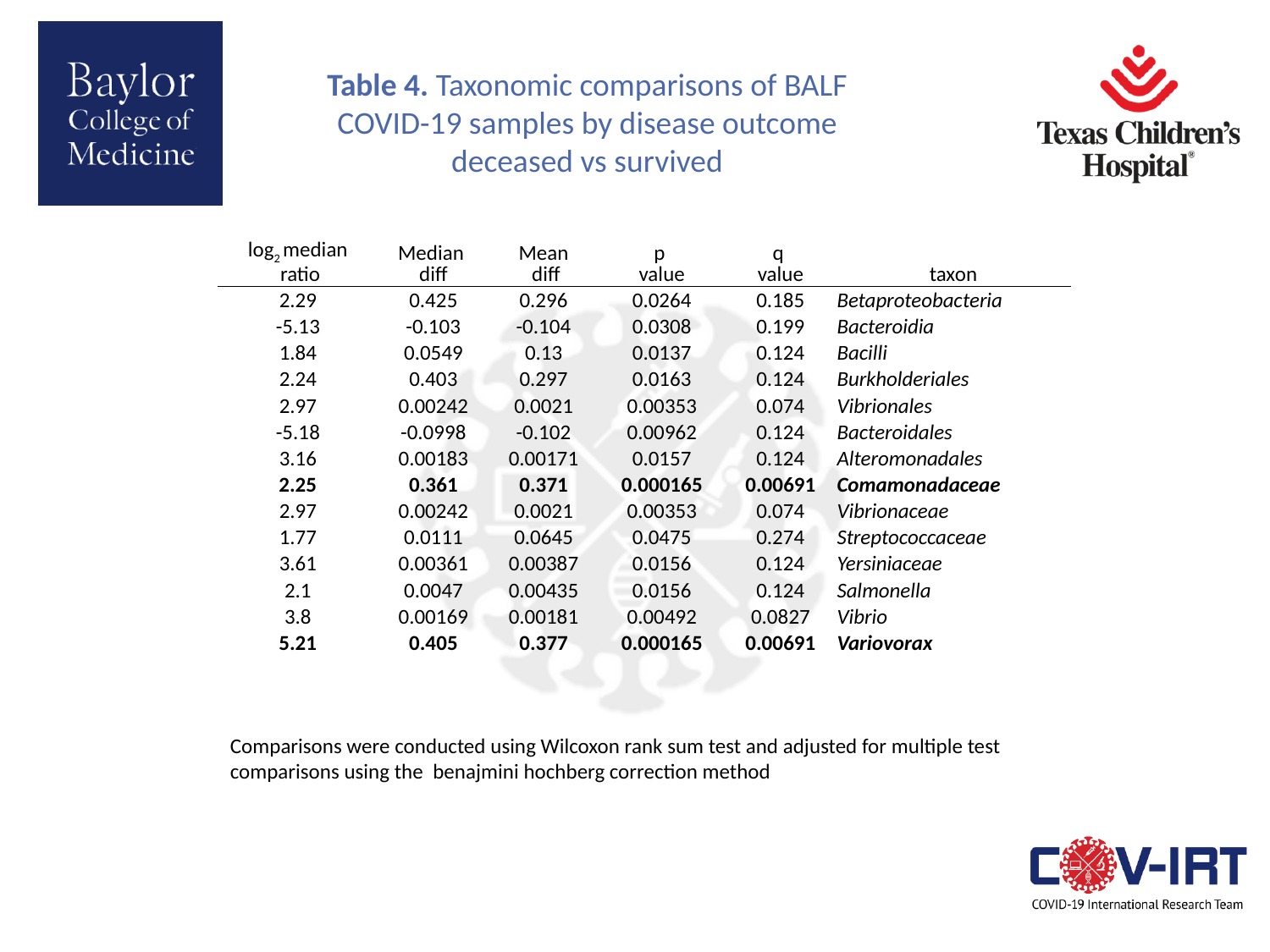

Table 4. Taxonomic comparisons of BALF COVID-19 samples by disease outcome
deceased vs survived
| log2 median ratio | Median diff | Mean diff | p value | q value | taxon |
| --- | --- | --- | --- | --- | --- |
| 2.29 | 0.425 | 0.296 | 0.0264 | 0.185 | Betaproteobacteria |
| -5.13 | -0.103 | -0.104 | 0.0308 | 0.199 | Bacteroidia |
| 1.84 | 0.0549 | 0.13 | 0.0137 | 0.124 | Bacilli |
| 2.24 | 0.403 | 0.297 | 0.0163 | 0.124 | Burkholderiales |
| 2.97 | 0.00242 | 0.0021 | 0.00353 | 0.074 | Vibrionales |
| -5.18 | -0.0998 | -0.102 | 0.00962 | 0.124 | Bacteroidales |
| 3.16 | 0.00183 | 0.00171 | 0.0157 | 0.124 | Alteromonadales |
| 2.25 | 0.361 | 0.371 | 0.000165 | 0.00691 | Comamonadaceae |
| 2.97 | 0.00242 | 0.0021 | 0.00353 | 0.074 | Vibrionaceae |
| 1.77 | 0.0111 | 0.0645 | 0.0475 | 0.274 | Streptococcaceae |
| 3.61 | 0.00361 | 0.00387 | 0.0156 | 0.124 | Yersiniaceae |
| 2.1 | 0.0047 | 0.00435 | 0.0156 | 0.124 | Salmonella |
| 3.8 | 0.00169 | 0.00181 | 0.00492 | 0.0827 | Vibrio |
| 5.21 | 0.405 | 0.377 | 0.000165 | 0.00691 | Variovorax |
Comparisons were conducted using Wilcoxon rank sum test and adjusted for multiple test comparisons using the  benajmini hochberg correction method